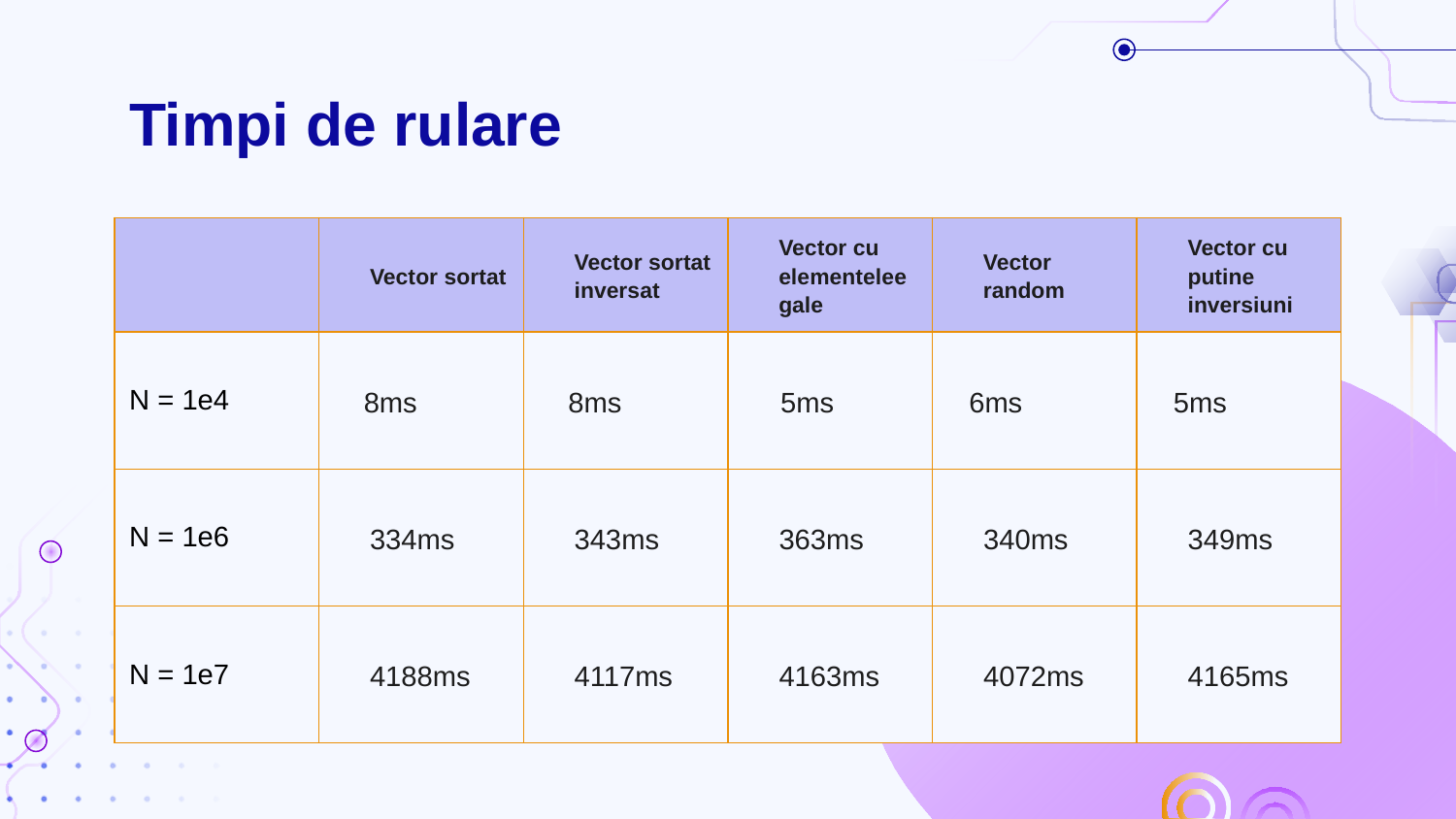

# Timpi de rulare
|  | Vector sortat | Vector sortat inversat | Vector cu elementeleegale | Vector random | Vector cu putine inversiuni |
| --- | --- | --- | --- | --- | --- |
| N = 1e4 | 8ms | 8ms | 5ms | 6ms | 5ms |
| N = 1e6 | 334ms | 343ms | 363ms | 340ms | 349ms |
| N = 1e7 | 4188ms | 4117ms | 4163ms | 4072ms | 4165ms |